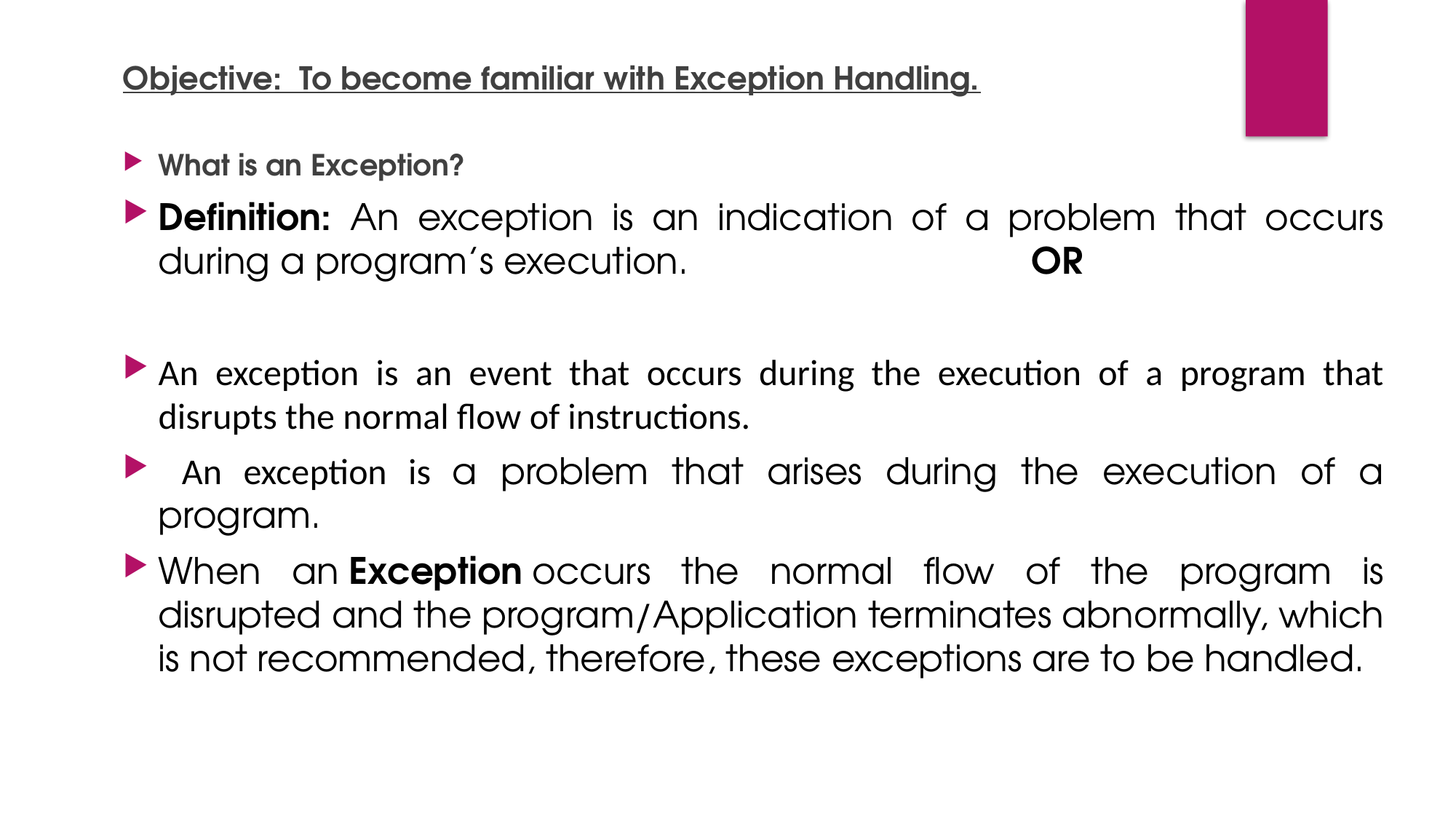

Objective:  To become familiar with Exception Handling.

What is an Exception?
Definition: An exception is an indication of a problem that occurs during a program’s execution.  				OR

An exception is an event that occurs during the execution of a program that disrupts the normal flow of instructions.
 An exception is a problem that arises during the execution of a program.
When an Exception occurs the normal flow of the program is disrupted and the program/Application terminates abnormally, which is not recommended, therefore, these exceptions are to be handled.